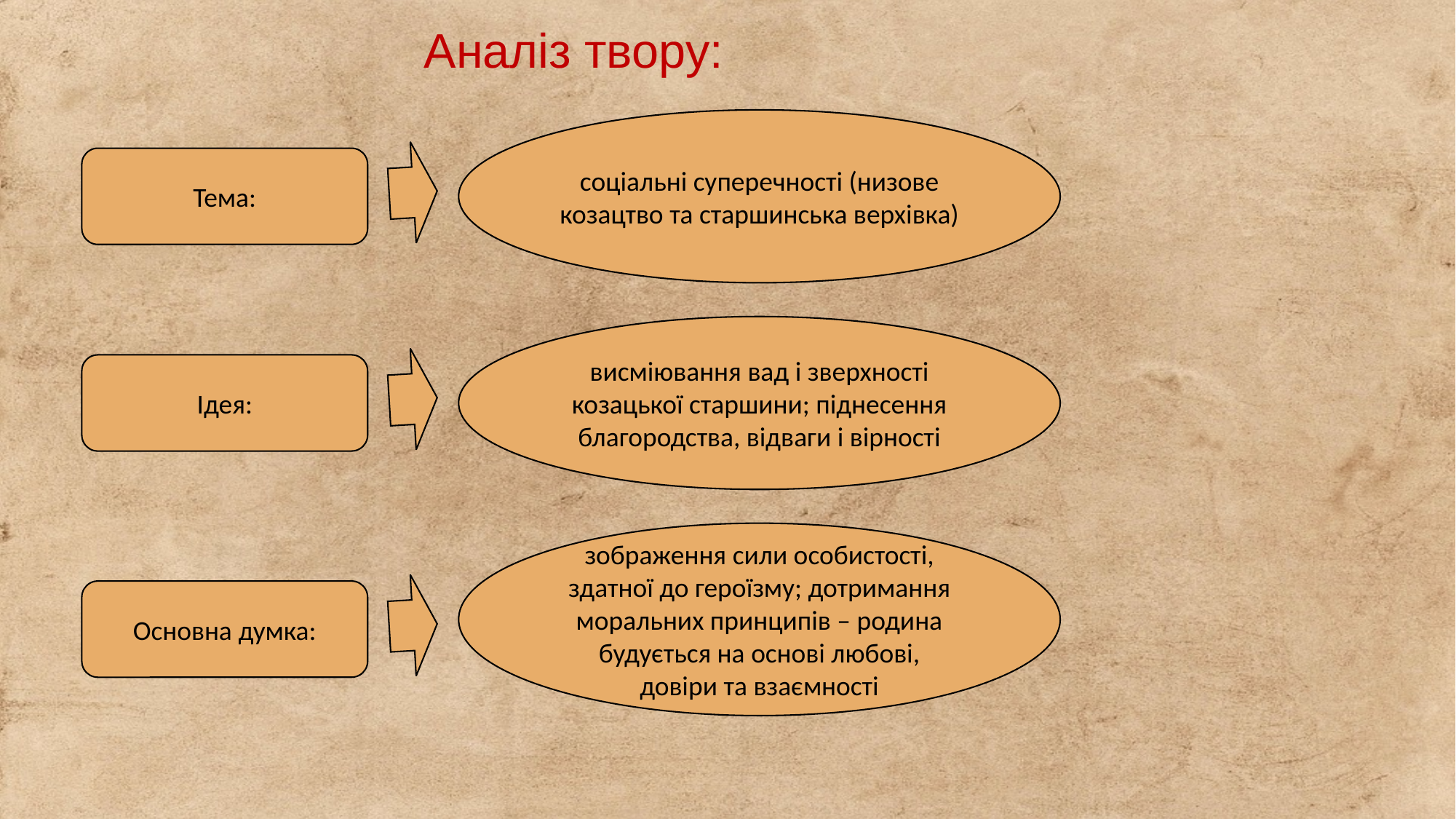

Аналіз твору:
соціальні суперечності (низове козацтво та старшинська верхівка)
Тема:

висміювання вад і зверхності козацької старшини; піднесення благородства, відваги і вірності
Ідея:

зображення сили особистості, здатної до героїзму; дотримання моральних принципів – родина будується на основі любові, довіри та взаємності
Основна думка: